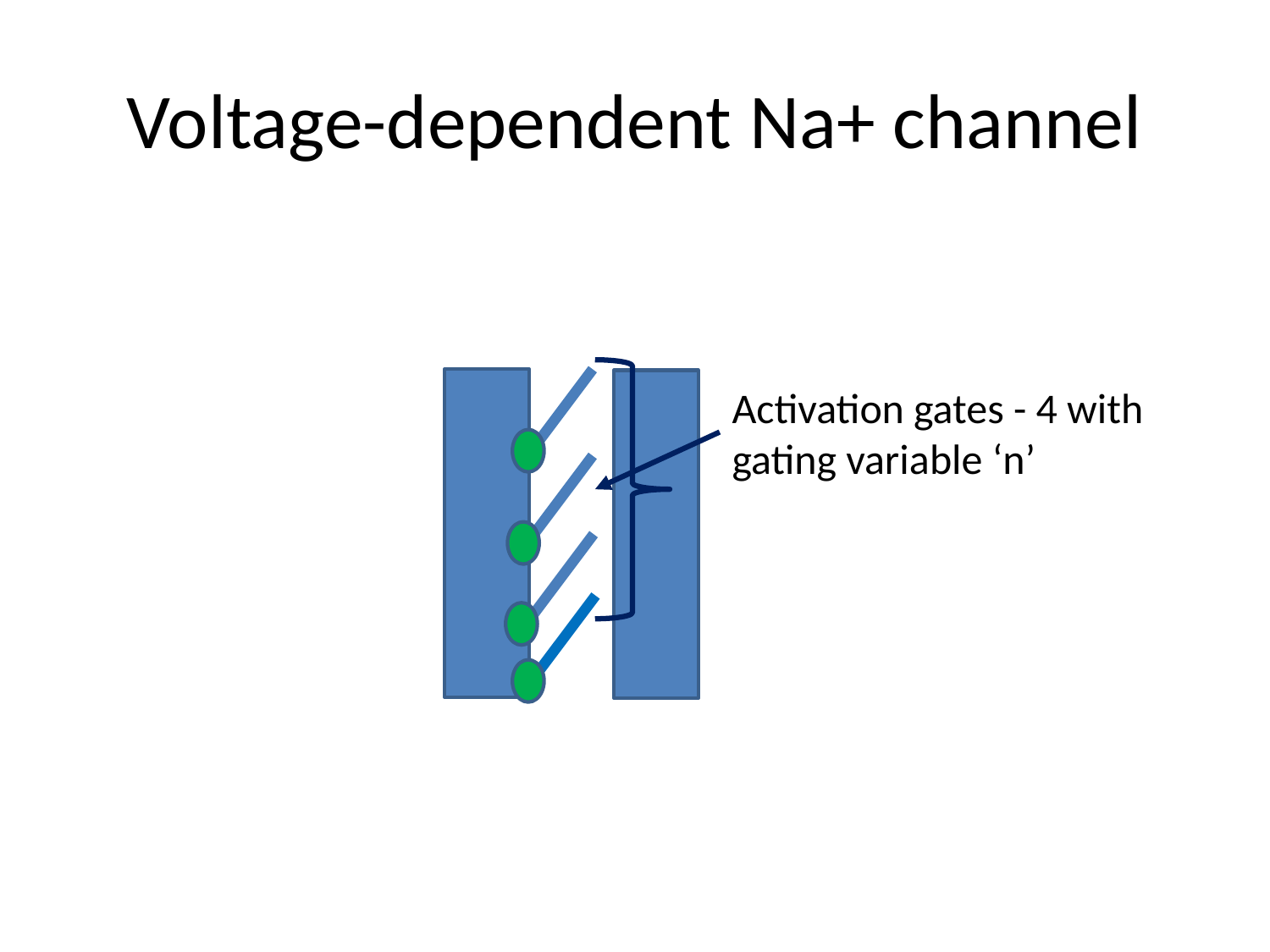

# Voltage-dependent Na+ channel

Activation gates - 4 with
gating variable ‘n’